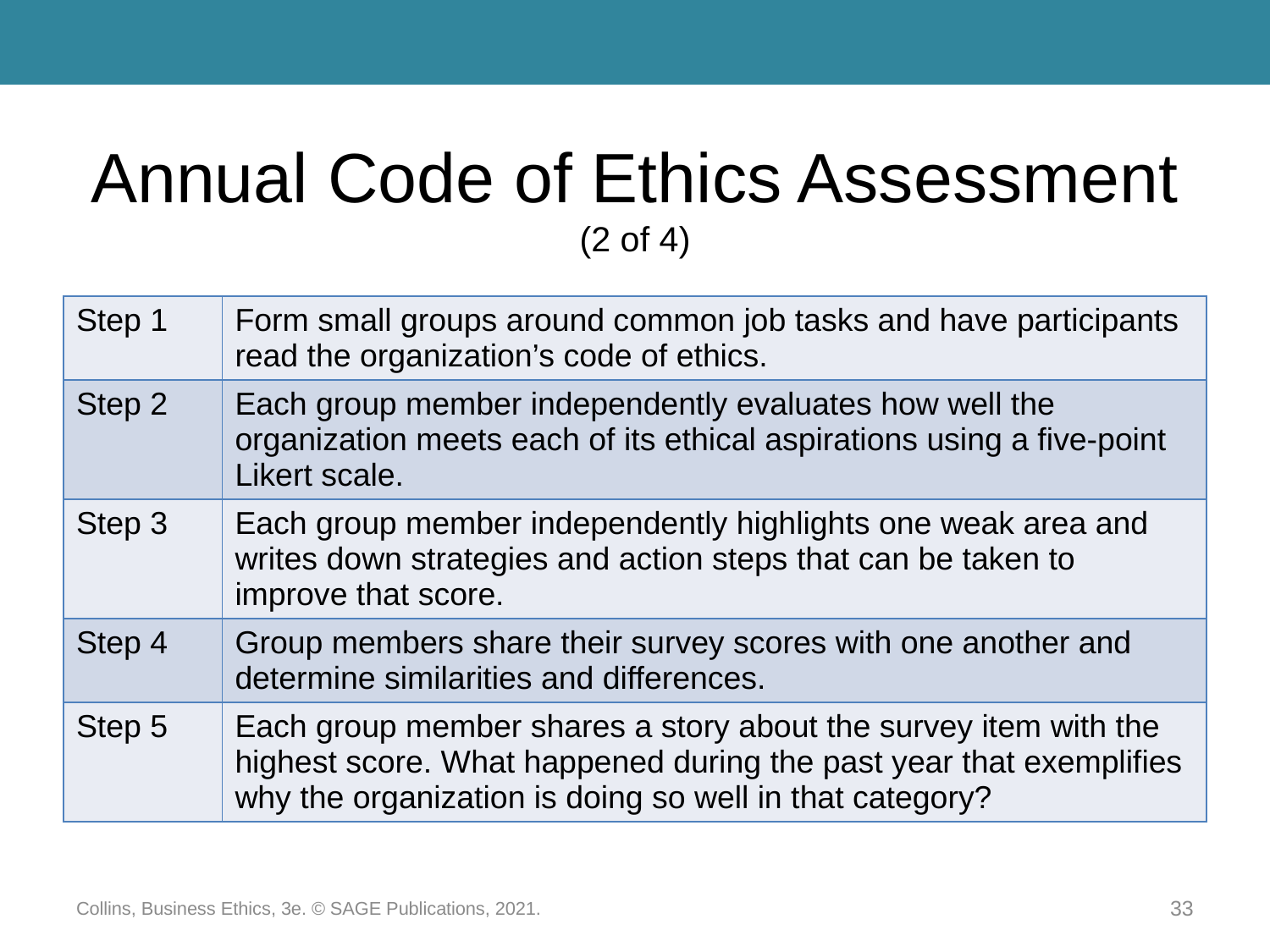

# Annual Code of Ethics Assessment (2 of 4)
| Step 1 | Form small groups around common job tasks and have participants read the organization’s code of ethics. |
| --- | --- |
| Step 2 | Each group member independently evaluates how well the organization meets each of its ethical aspirations using a five-point Likert scale. |
| Step 3 | Each group member independently highlights one weak area and writes down strategies and action steps that can be taken to improve that score. |
| Step 4 | Group members share their survey scores with one another and determine similarities and differences. |
| Step 5 | Each group member shares a story about the survey item with the highest score. What happened during the past year that exemplifies why the organization is doing so well in that category? |
Collins, Business Ethics, 3e. © SAGE Publications, 2021.
33